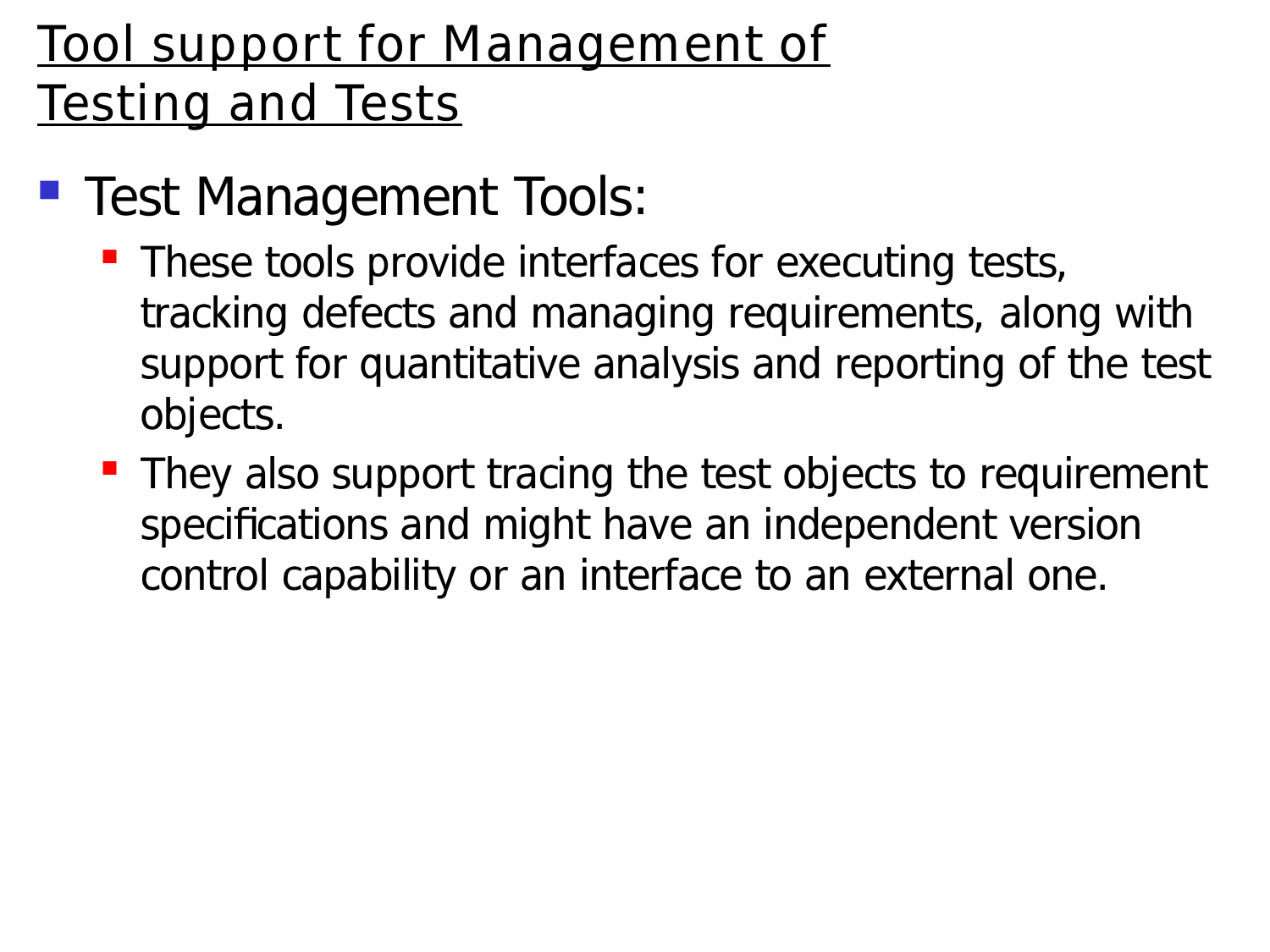

# Tool support for Management of Testing and Tests
Test Management Tools:
These tools provide interfaces for executing tests, tracking defects and managing requirements, along with support for quantitative analysis and reporting of the test objects.
They also support tracing the test objects to requirement specifications and might have an independent version control capability or an interface to an external one.